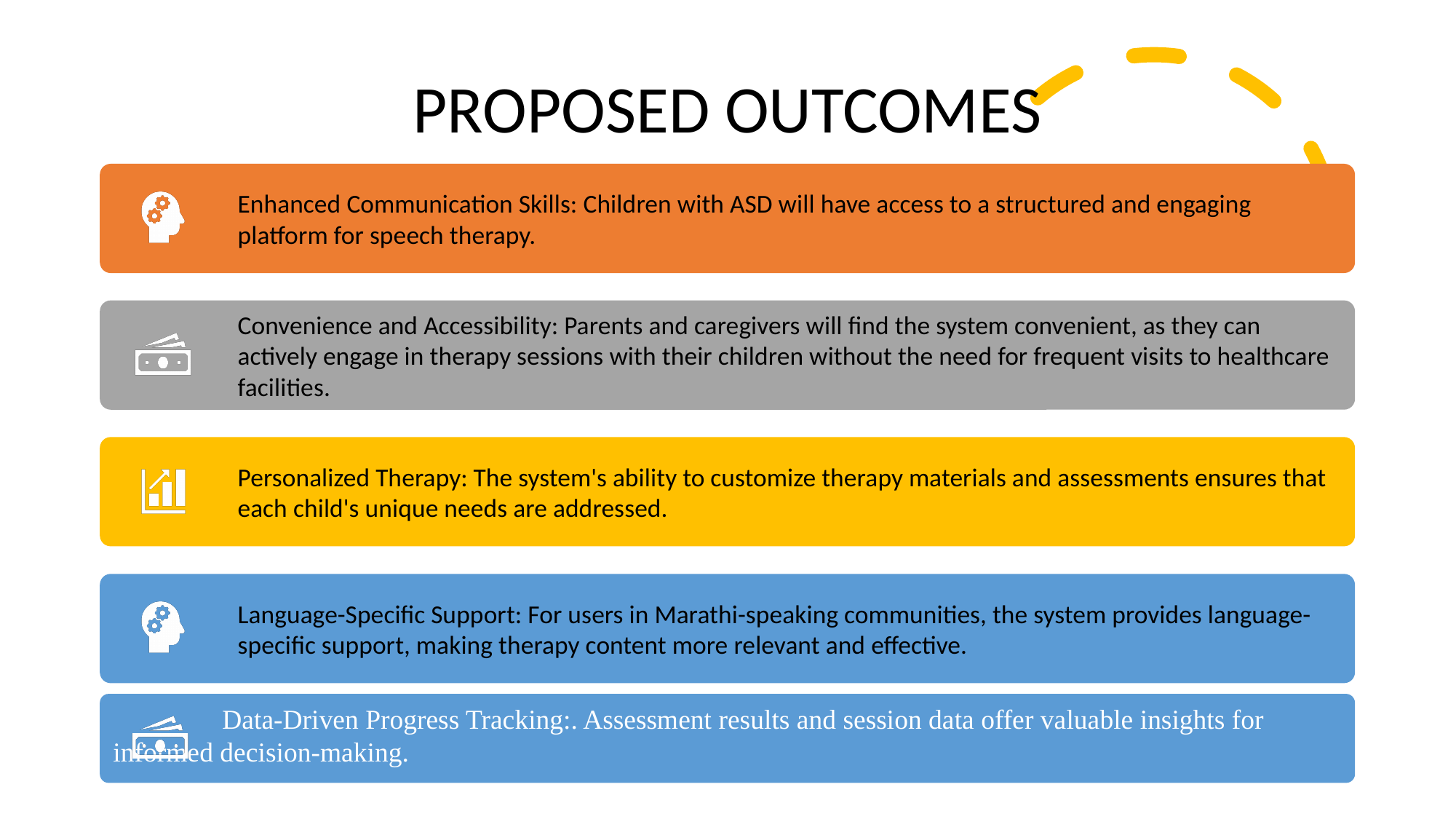

# PROPOSED OUTCOMES

Enhanced Communication Skills: Children with ASD will have access to a structured and engaging platform for speech therapy.
Convenience and Accessibility: Parents and caregivers will find the system convenient, as they can actively engage in therapy sessions with their children without the need for frequent visits to healthcare facilities.
Personalized Therapy: The system's ability to customize therapy materials and assessments ensures that each child's unique needs are addressed.
Language-Specific Support: For users in Marathi-speaking communities, the system provides language-specific support, making therapy content more relevant and effective.
	Data-Driven Progress Tracking:. Assessment results and session data offer valuable insights for 	informed decision-making.